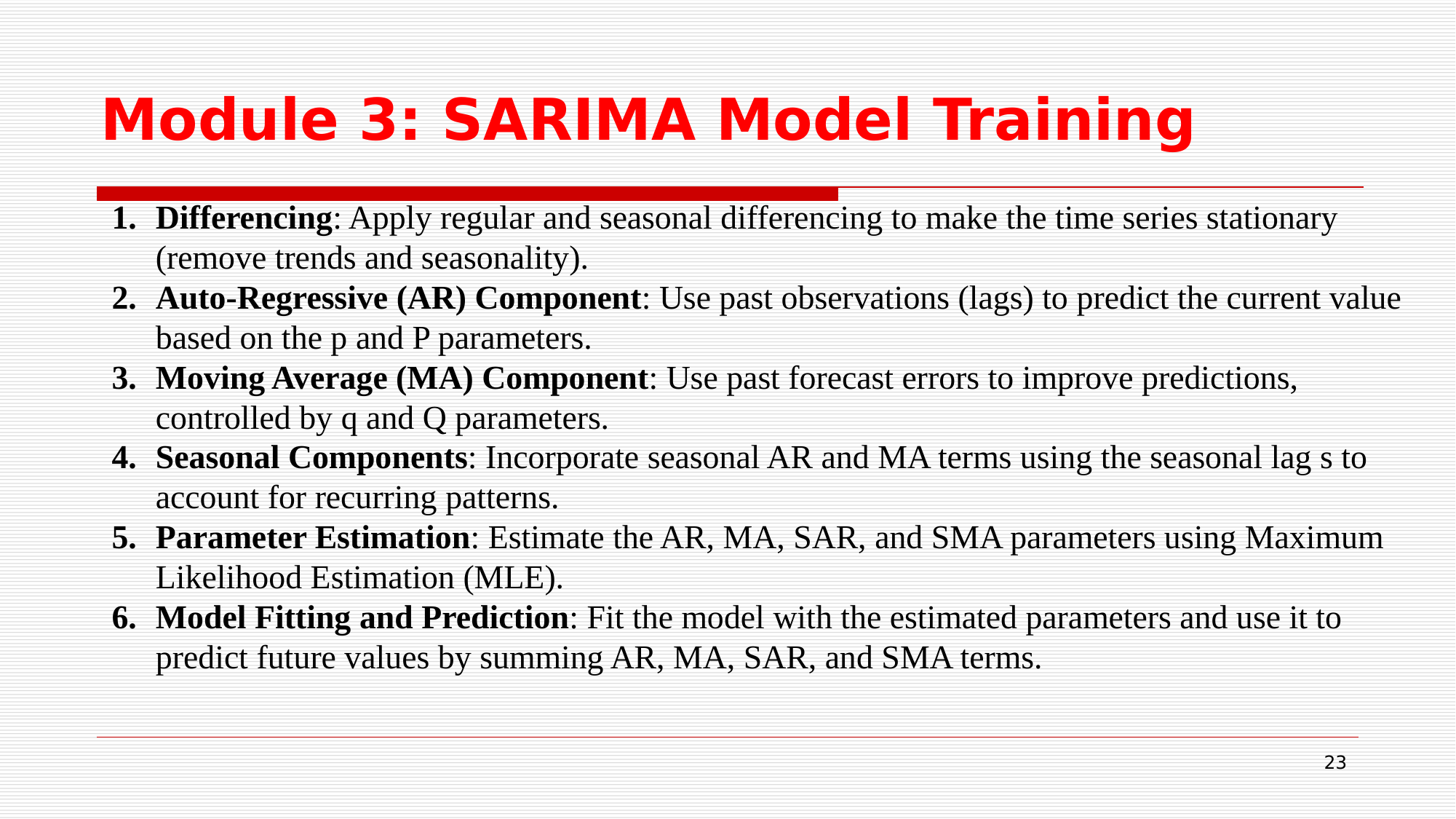

# Module 3: SARIMA Model Training

Differencing: Apply regular and seasonal differencing to make the time series stationary (remove trends and seasonality).
Auto-Regressive (AR) Component: Use past observations (lags) to predict the current value based on the p and P parameters.
Moving Average (MA) Component: Use past forecast errors to improve predictions, controlled by q and Q parameters.
Seasonal Components: Incorporate seasonal AR and MA terms using the seasonal lag s to account for recurring patterns.
Parameter Estimation: Estimate the AR, MA, SAR, and SMA parameters using Maximum Likelihood Estimation (MLE).
Model Fitting and Prediction: Fit the model with the estimated parameters and use it to predict future values by summing AR, MA, SAR, and SMA terms.

23